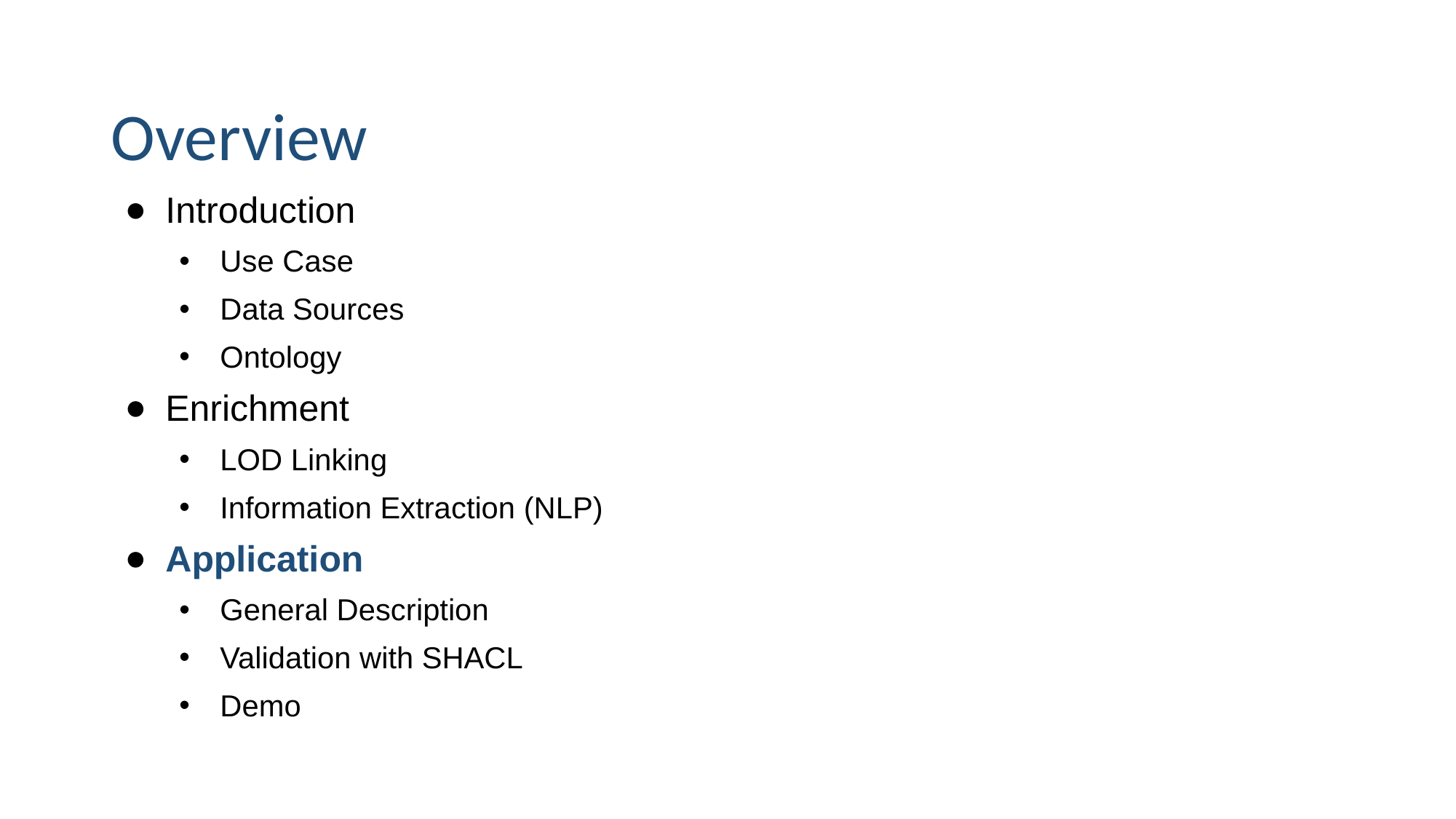

# Overview
Introduction
Use Case
Data Sources
Ontology
Enrichment
LOD Linking
Information Extraction (NLP)
Application
General Description
Validation with SHACL
Demo